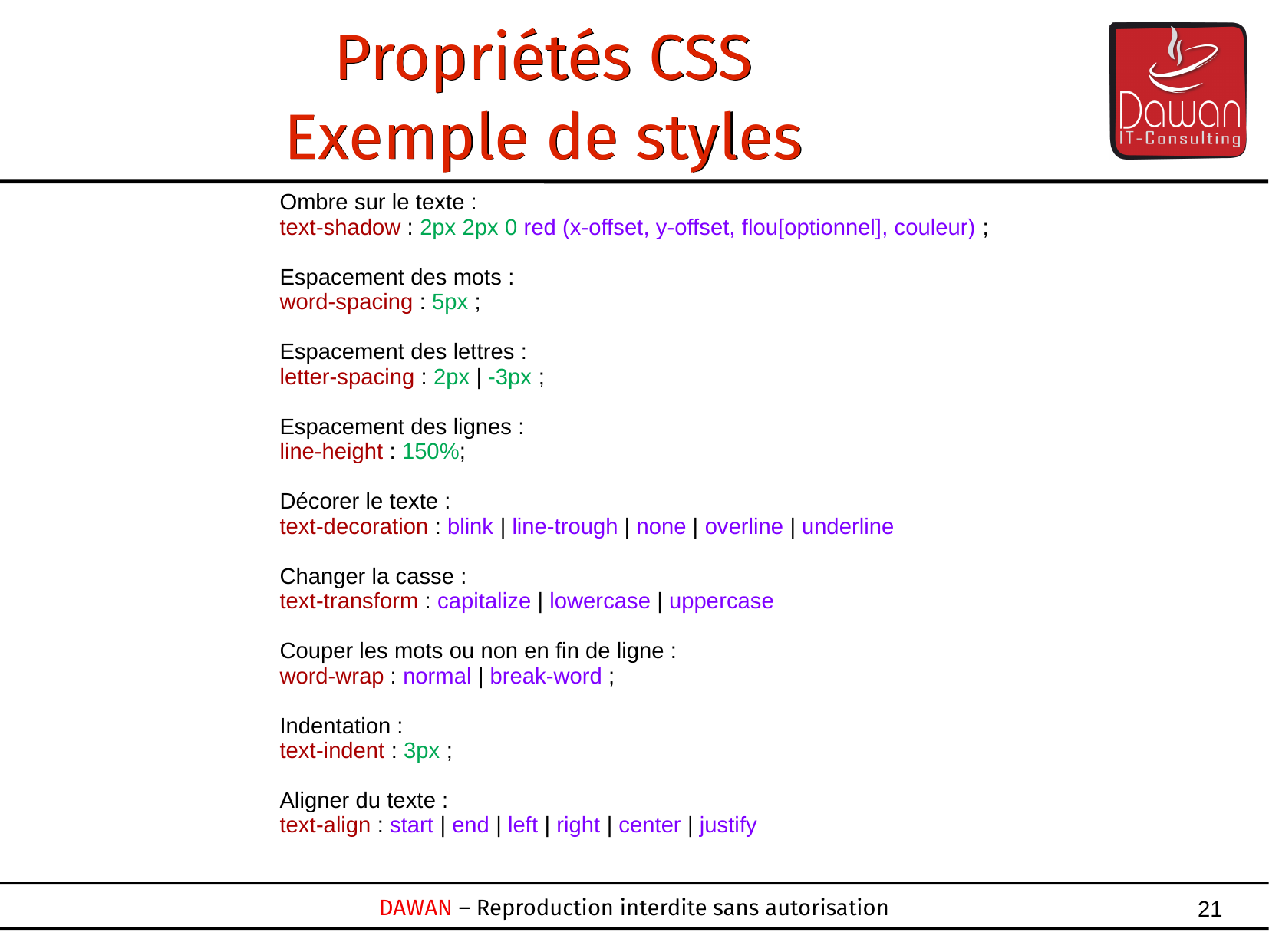

Propriétés CSS
Exemple de styles
Ombre sur le texte :
text-shadow : 2px 2px 0 red (x-offset, y-offset, flou[optionnel], couleur) ;

Espacement des mots :
word-spacing : 5px ;

Espacement des lettres :
letter-spacing : 2px | -3px ;

Espacement des lignes :
line-height : 150%;

Décorer le texte :
text-decoration : blink | line-trough | none | overline | underline

Changer la casse :
text-transform : capitalize | lowercase | uppercase

Couper les mots ou non en fin de ligne :
word-wrap : normal | break-word ;

Indentation :
text-indent : 3px ;

Aligner du texte :
text-align : start | end | left | right | center | justify

21